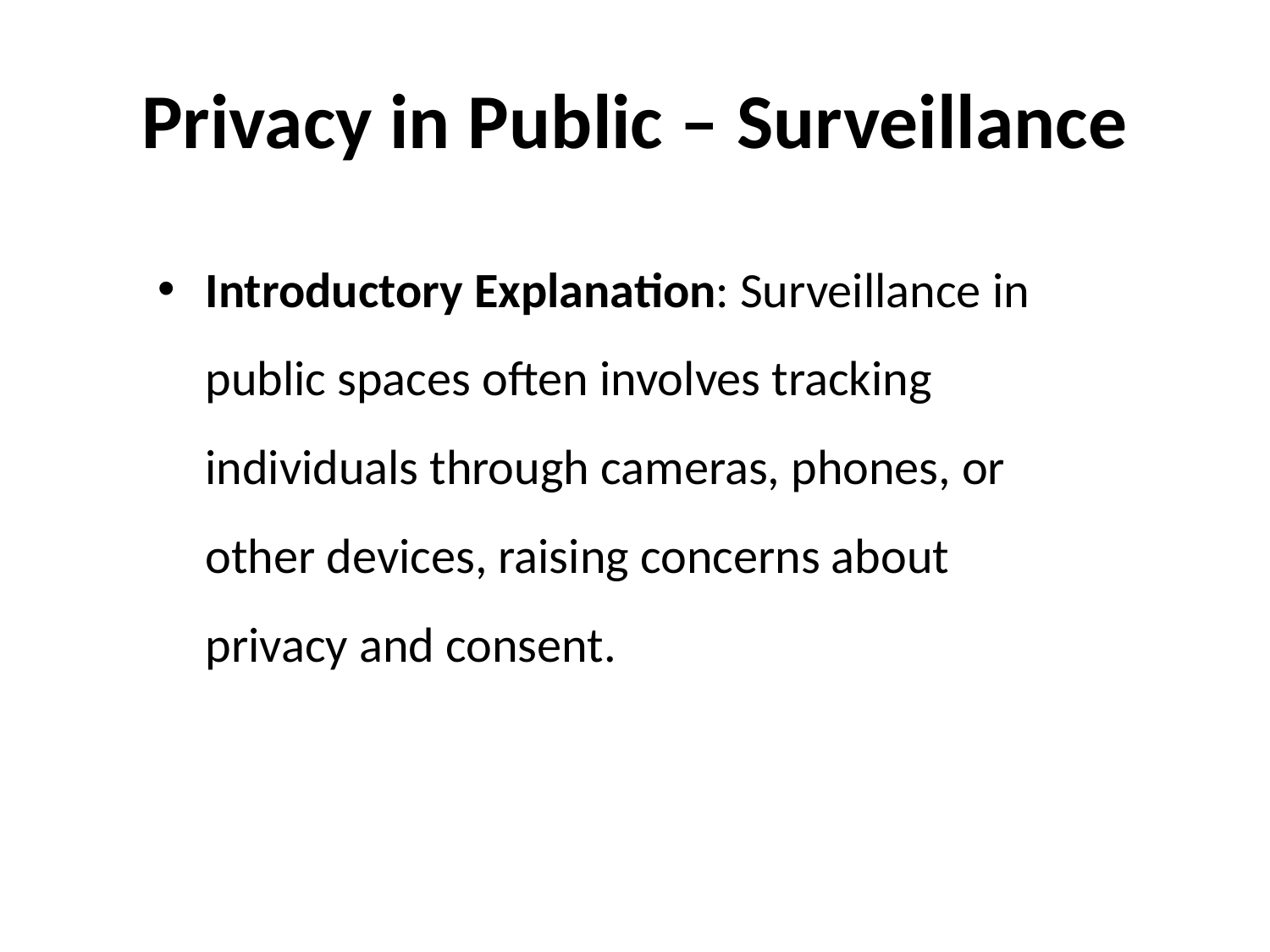

# Privacy in Public – Surveillance
Introductory Explanation: Surveillance in public spaces often involves tracking individuals through cameras, phones, or other devices, raising concerns about privacy and consent.